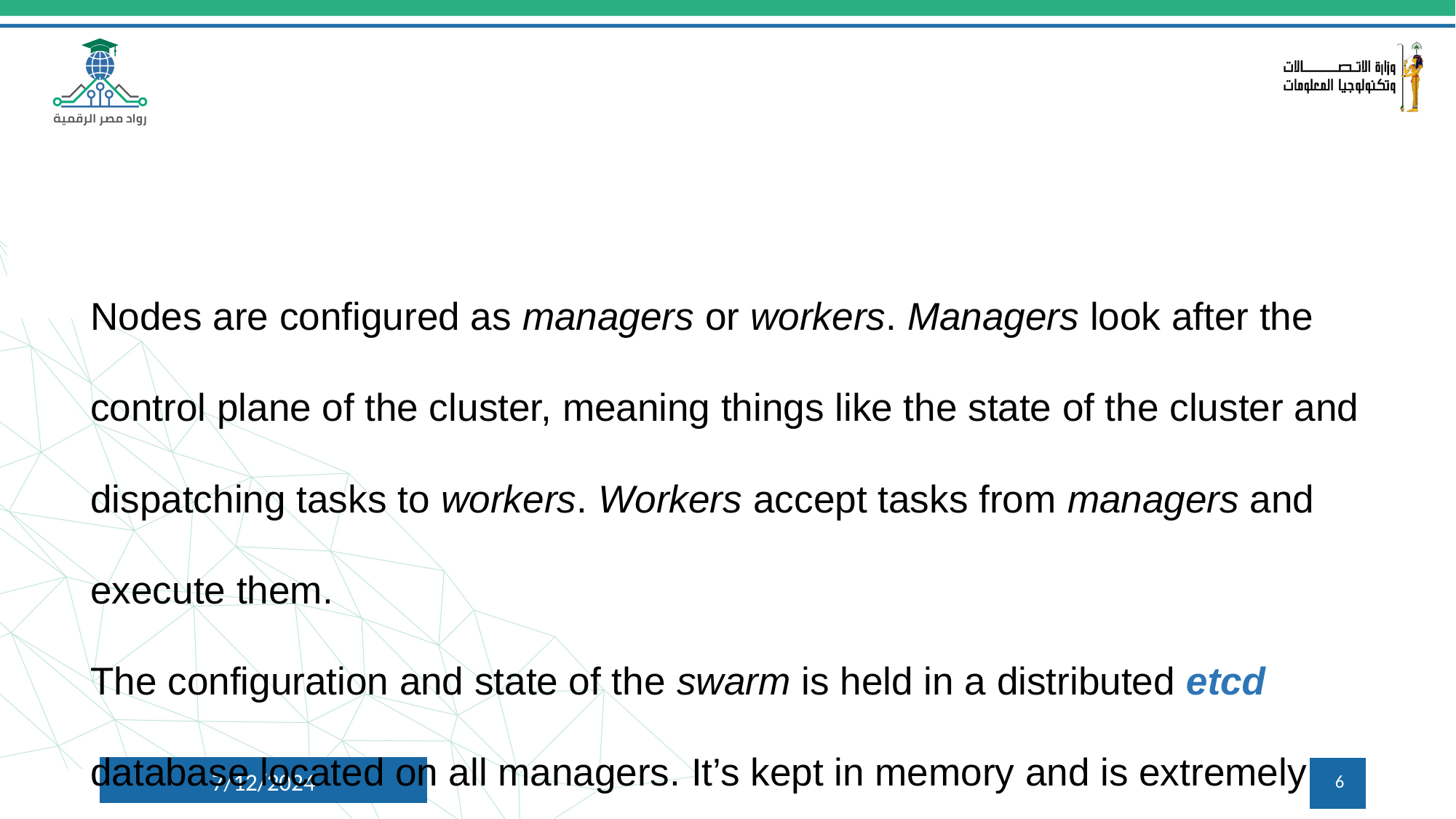

#
Nodes are configured as managers or workers. Managers look after the control plane of the cluster, meaning things like the state of the cluster and dispatching tasks to workers. Workers accept tasks from managers and execute them.
The configuration and state of the swarm is held in a distributed etcd database located on all managers. It’s kept in memory and is extremely up-to-date.
7/12/2024

6